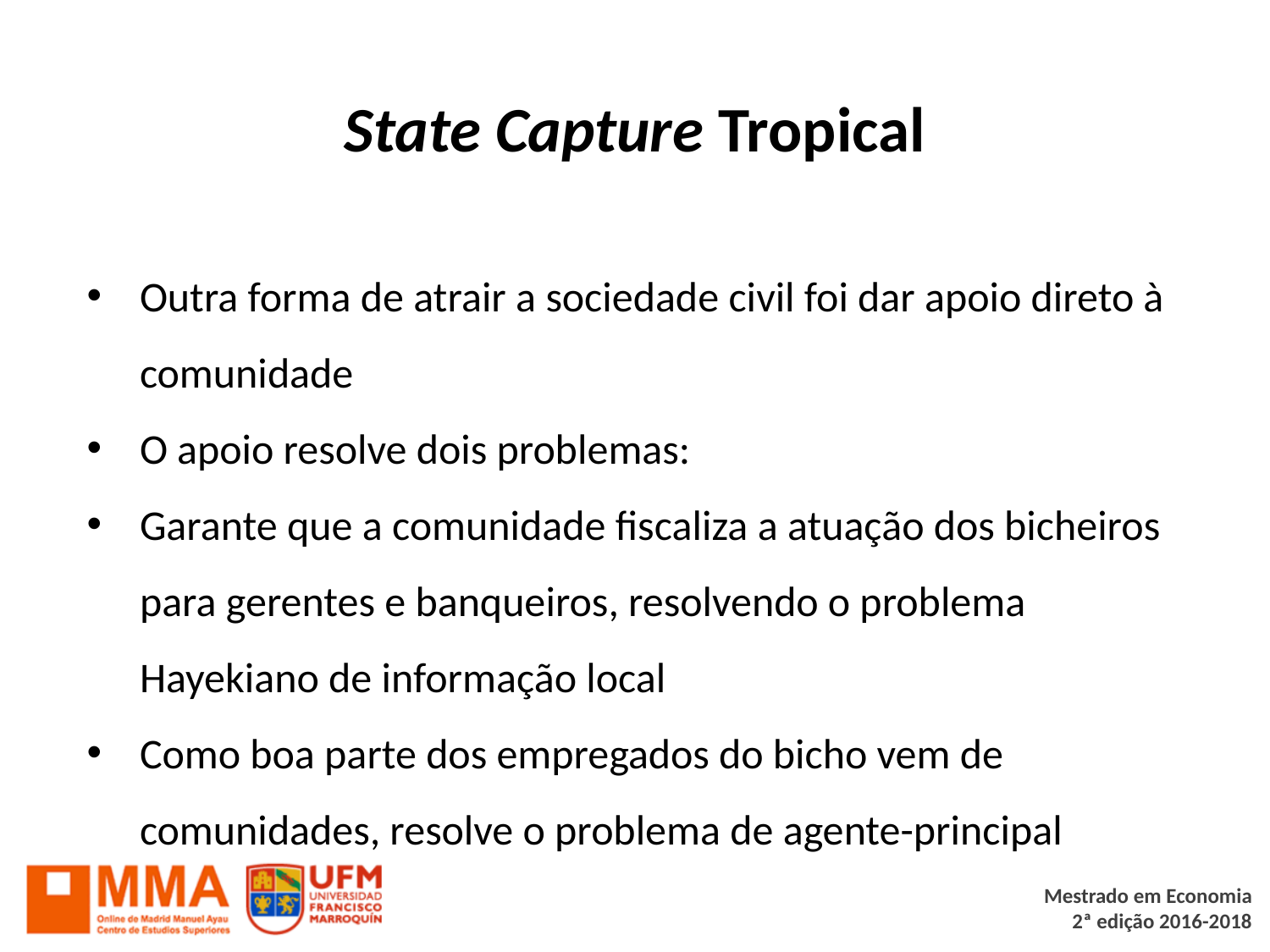

# State Capture Tropical
Outra forma de atrair a sociedade civil foi dar apoio direto à comunidade
O apoio resolve dois problemas:
Garante que a comunidade fiscaliza a atuação dos bicheiros para gerentes e banqueiros, resolvendo o problema Hayekiano de informação local
Como boa parte dos empregados do bicho vem de comunidades, resolve o problema de agente-principal